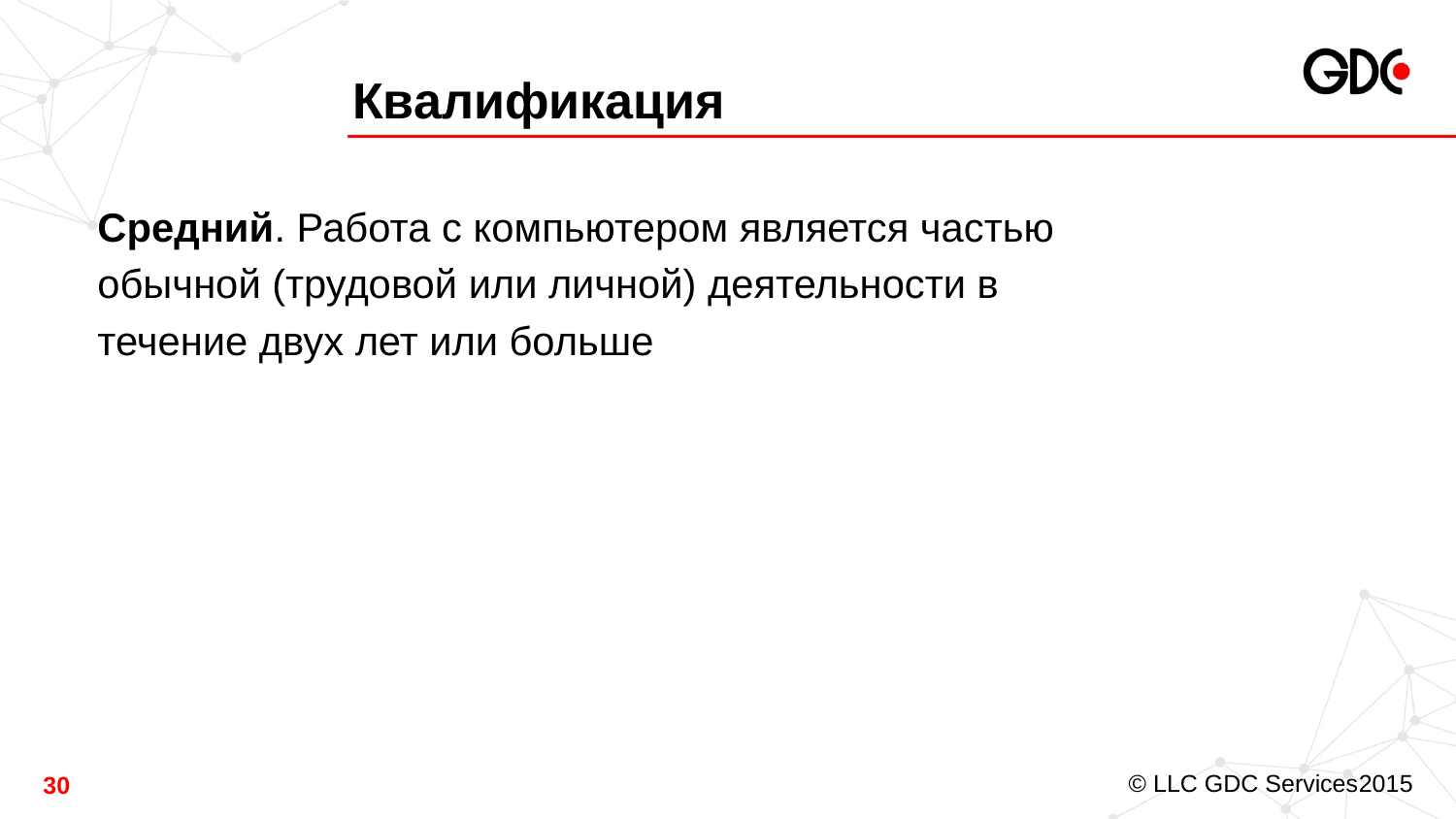

# Квалификация
Средний. Работа с компьютером является частью
обычной (трудовой или личной) деятельности в
течение двух лет или больше